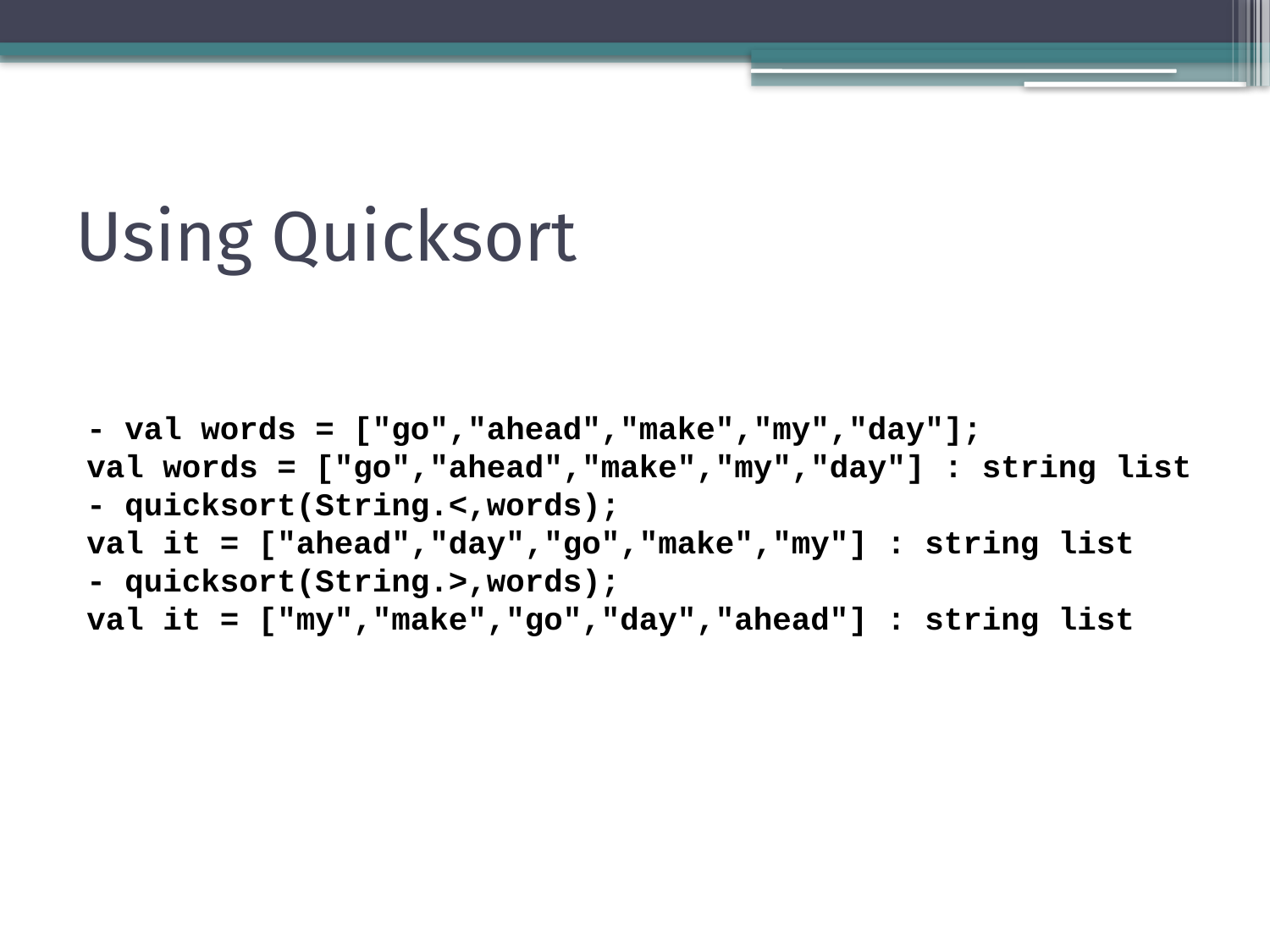

# Using Quicksort
- val words = ["go","ahead","make","my","day"];
val words = ["go","ahead","make","my","day"] : string list
- quicksort(String.<,words);
val it = ["ahead","day","go","make","my"] : string list
- quicksort(String.>,words);
val it = ["my","make","go","day","ahead"] : string list